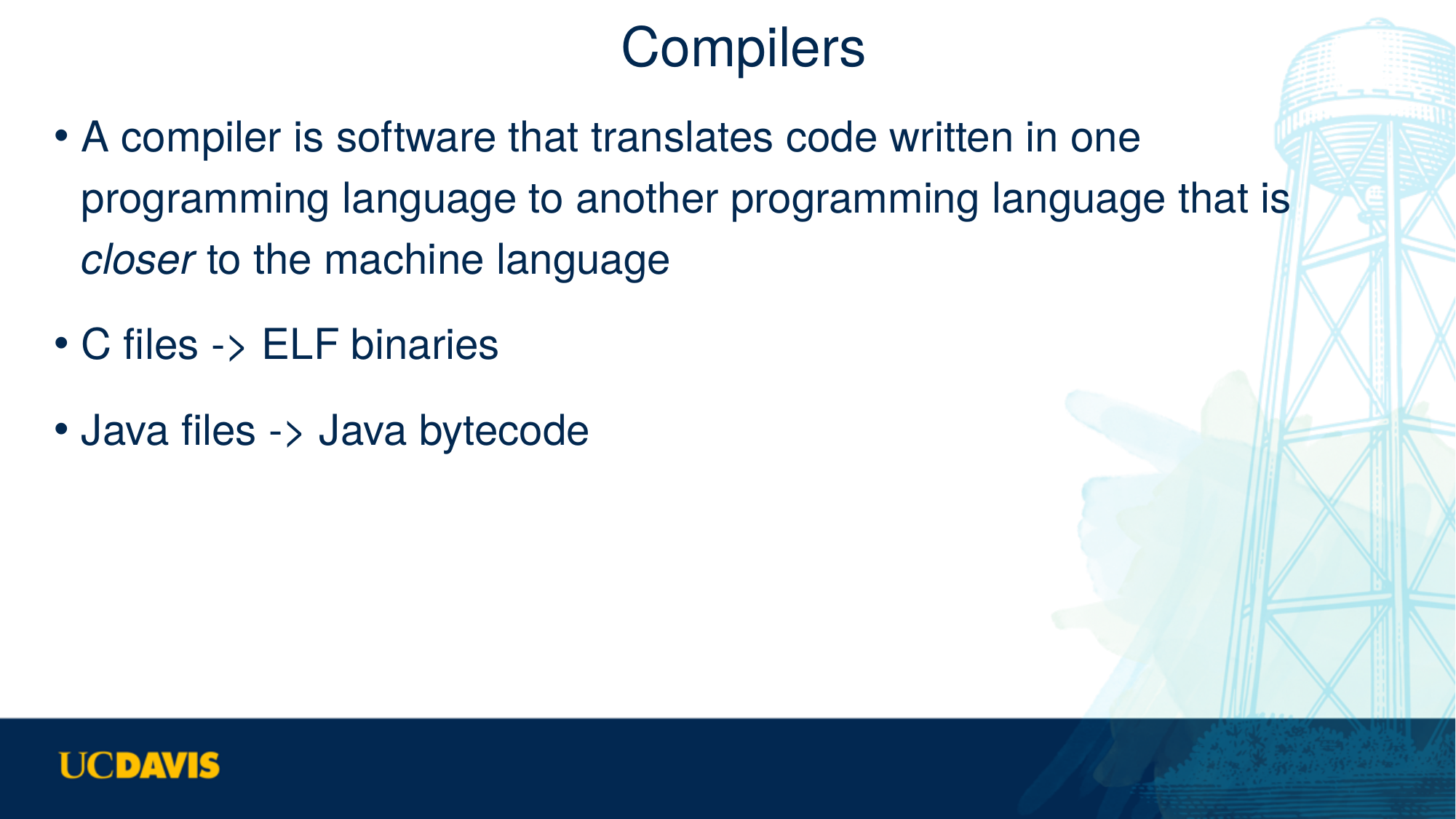

# Compilers
A compiler is software that translates code written in one programming language to another programming language that is closer to the machine language
C files -> ELF binaries
Java files -> Java bytecode